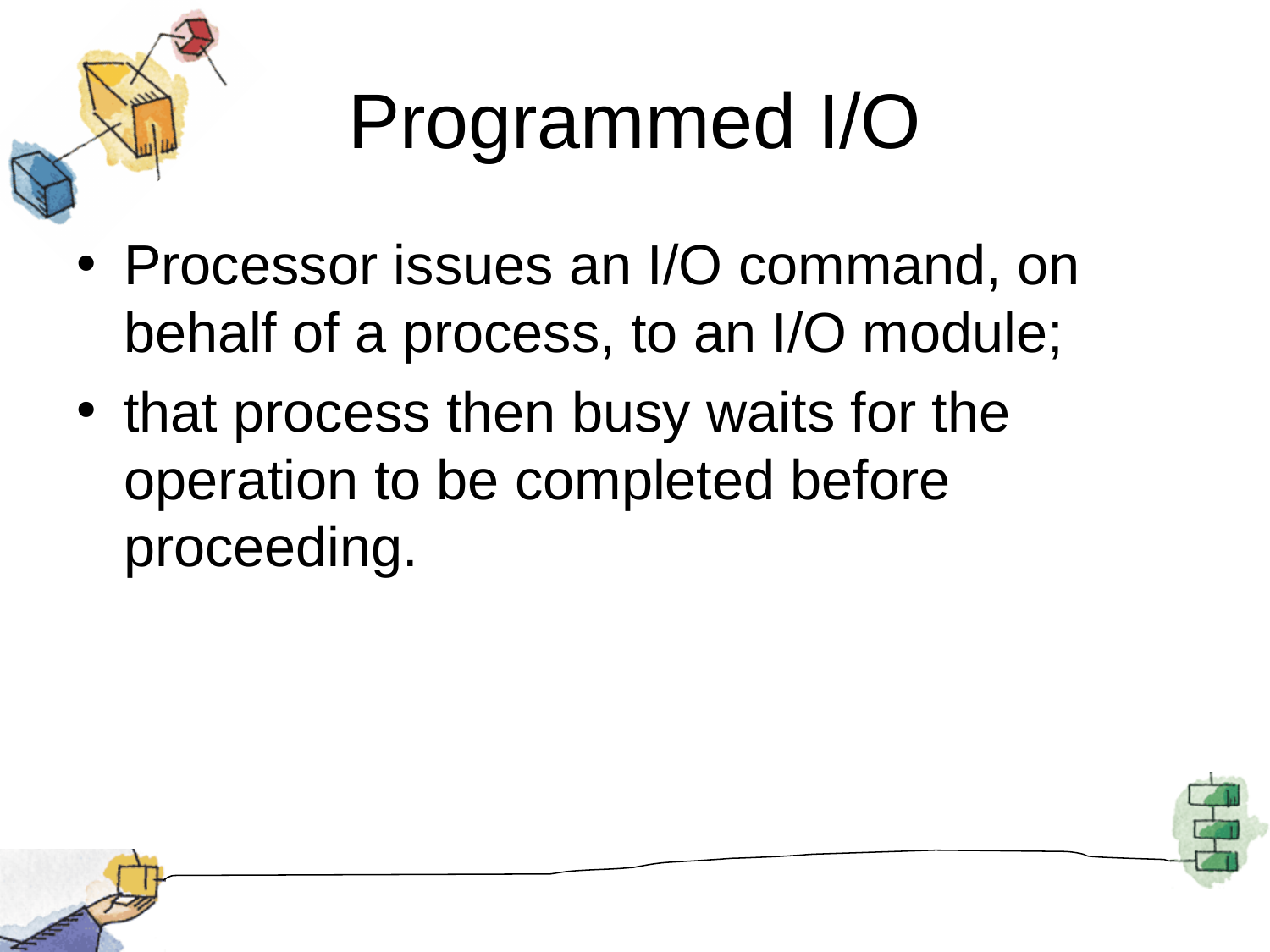

# Programmed I/O
Processor issues an I/O command, on behalf of a process, to an I/O module;
that process then busy waits for the operation to be completed before proceeding.